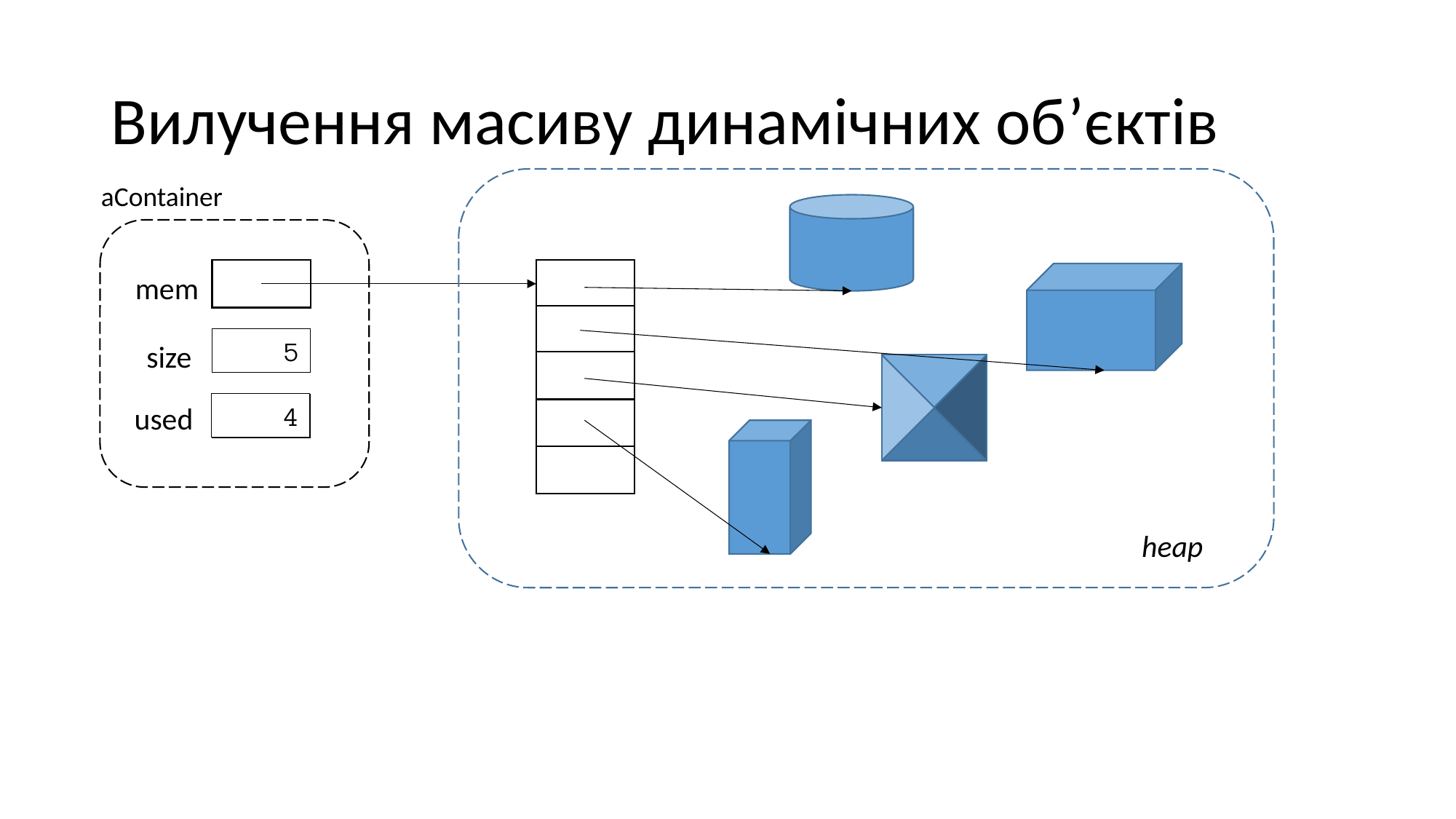

# Вилучення масиву динамічних об’єктів

aContainer

mem

5
size

1
3
4
2
used
3
0

heap